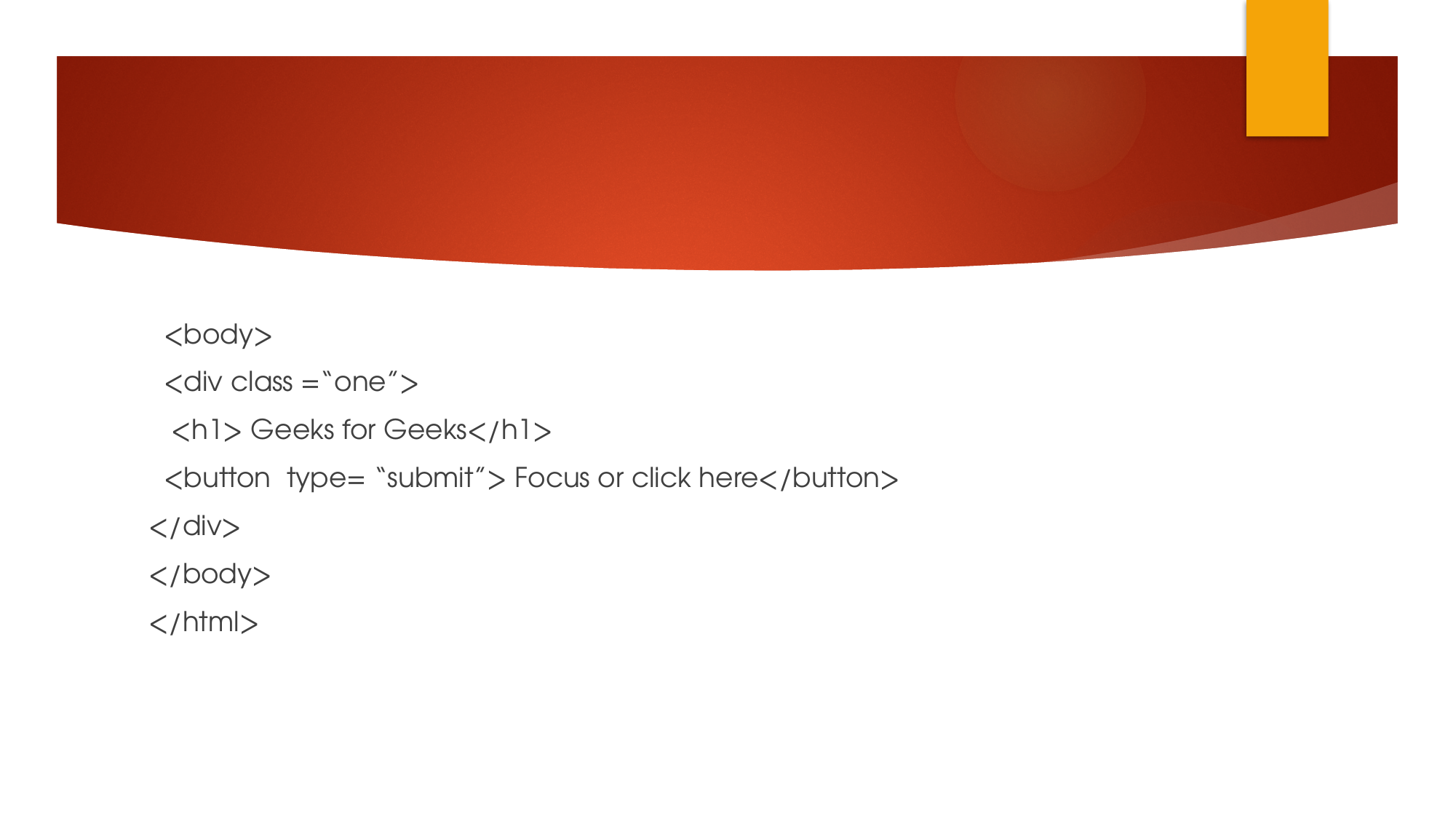

#
  <body>
  <div class =“one”>
   <h1> Geeks for Geeks</h1>
  <button  type= “submit”> Focus or click here</button>
</div>
</body>
</html>